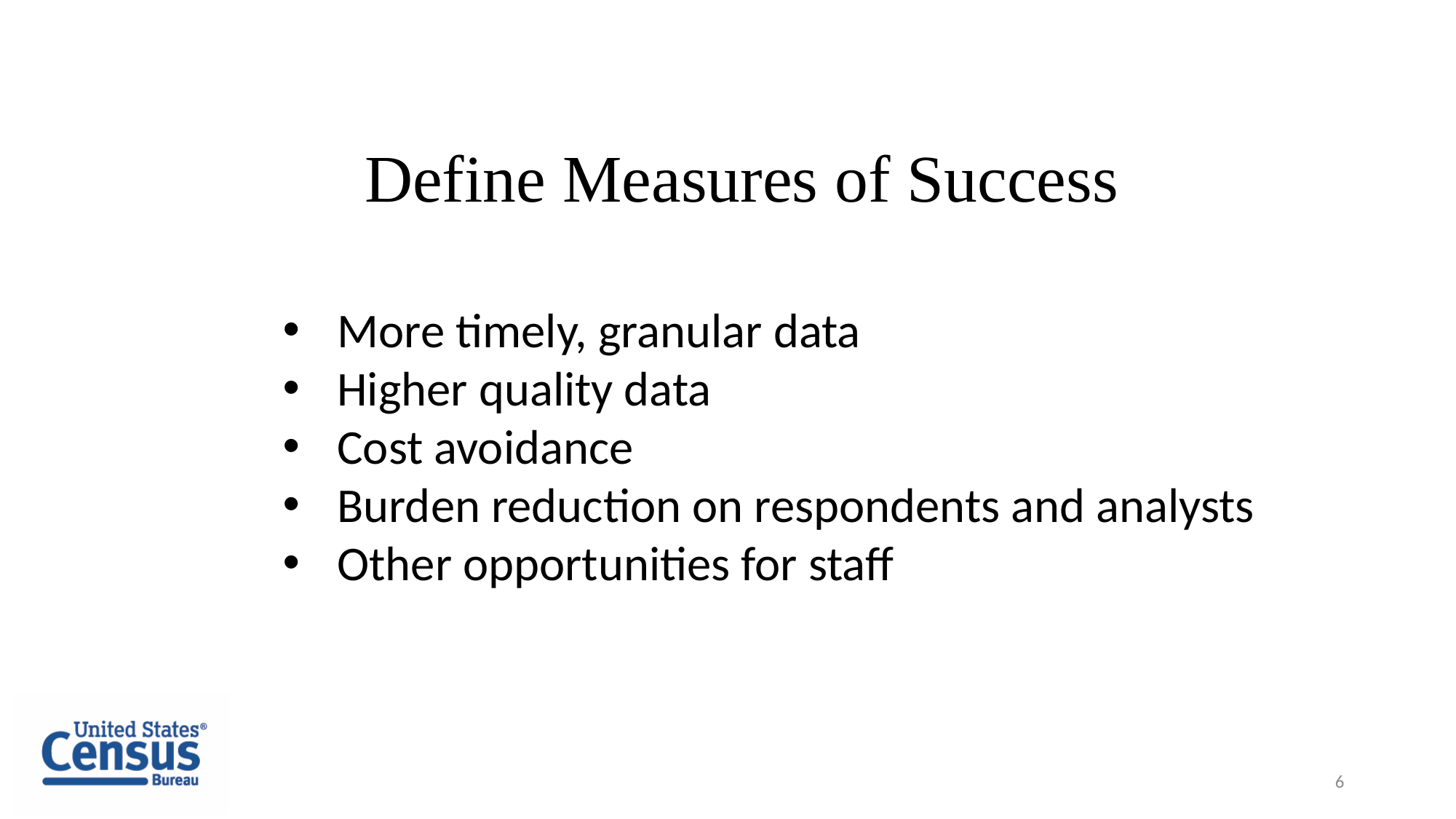

Define Measures of Success

More timely, granular data
Higher quality data
Cost avoidance
Burden reduction on respondents and analysts
Other opportunities for staff
6